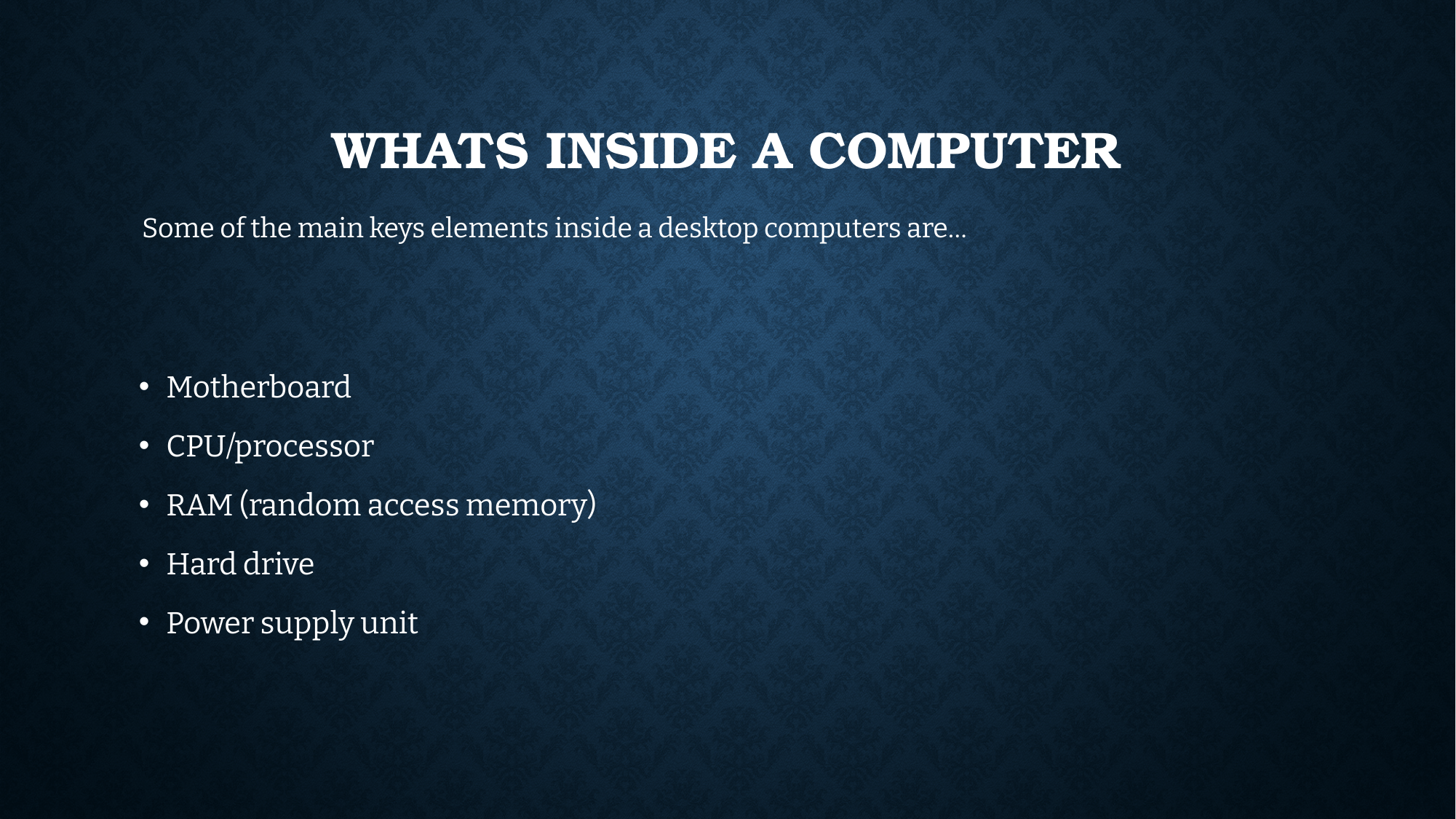

# Whats inside a computer
Some of the main keys elements inside a desktop computers are…
Motherboard
CPU/processor
RAM (random access memory)
Hard drive
Power supply unit